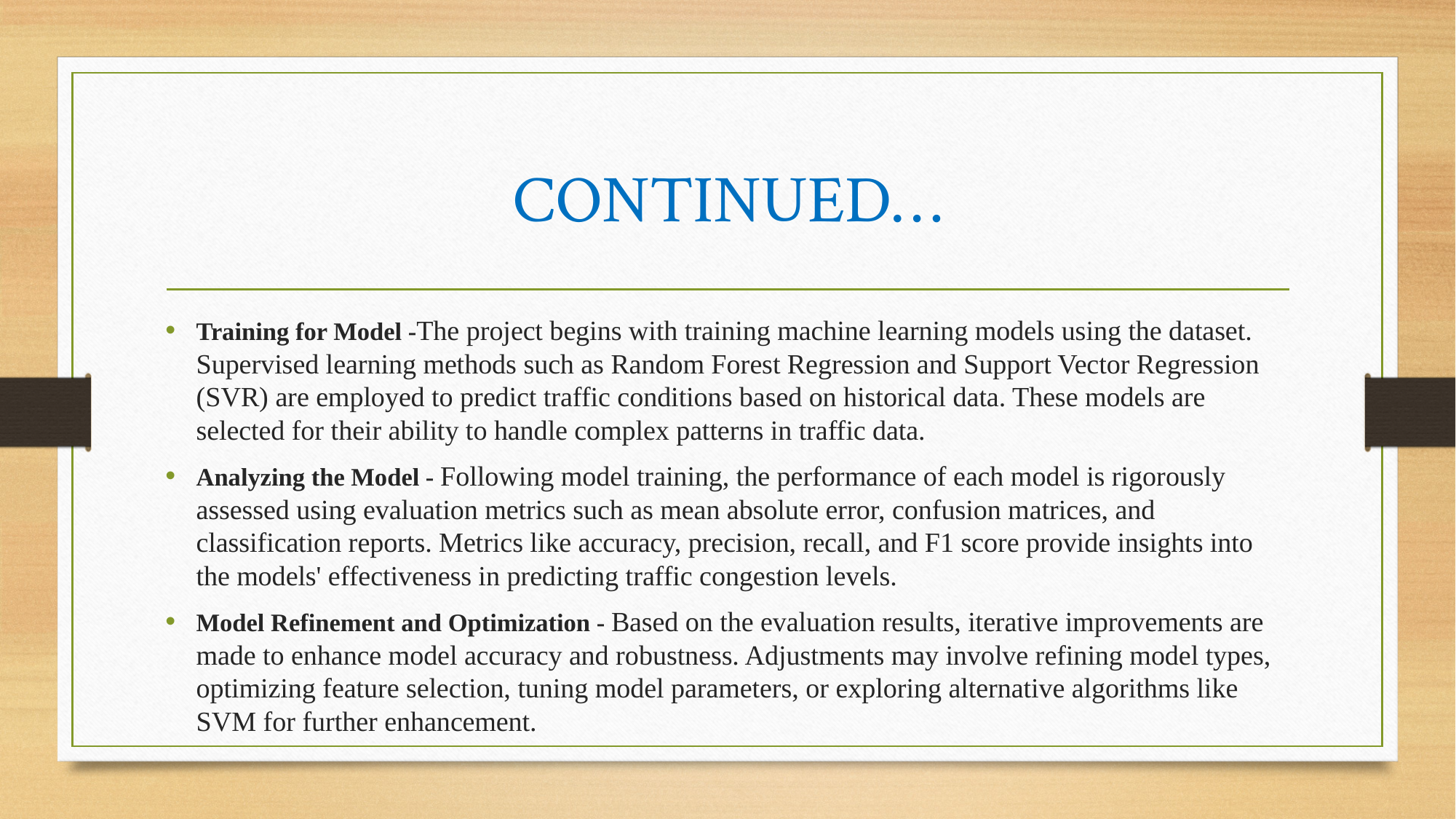

# CONTINUED…
Training for Model -The project begins with training machine learning models using the dataset. Supervised learning methods such as Random Forest Regression and Support Vector Regression (SVR) are employed to predict traffic conditions based on historical data. These models are selected for their ability to handle complex patterns in traffic data.
Analyzing the Model - Following model training, the performance of each model is rigorously assessed using evaluation metrics such as mean absolute error, confusion matrices, and classification reports. Metrics like accuracy, precision, recall, and F1 score provide insights into the models' effectiveness in predicting traffic congestion levels.
Model Refinement and Optimization - Based on the evaluation results, iterative improvements are made to enhance model accuracy and robustness. Adjustments may involve refining model types, optimizing feature selection, tuning model parameters, or exploring alternative algorithms like SVM for further enhancement.